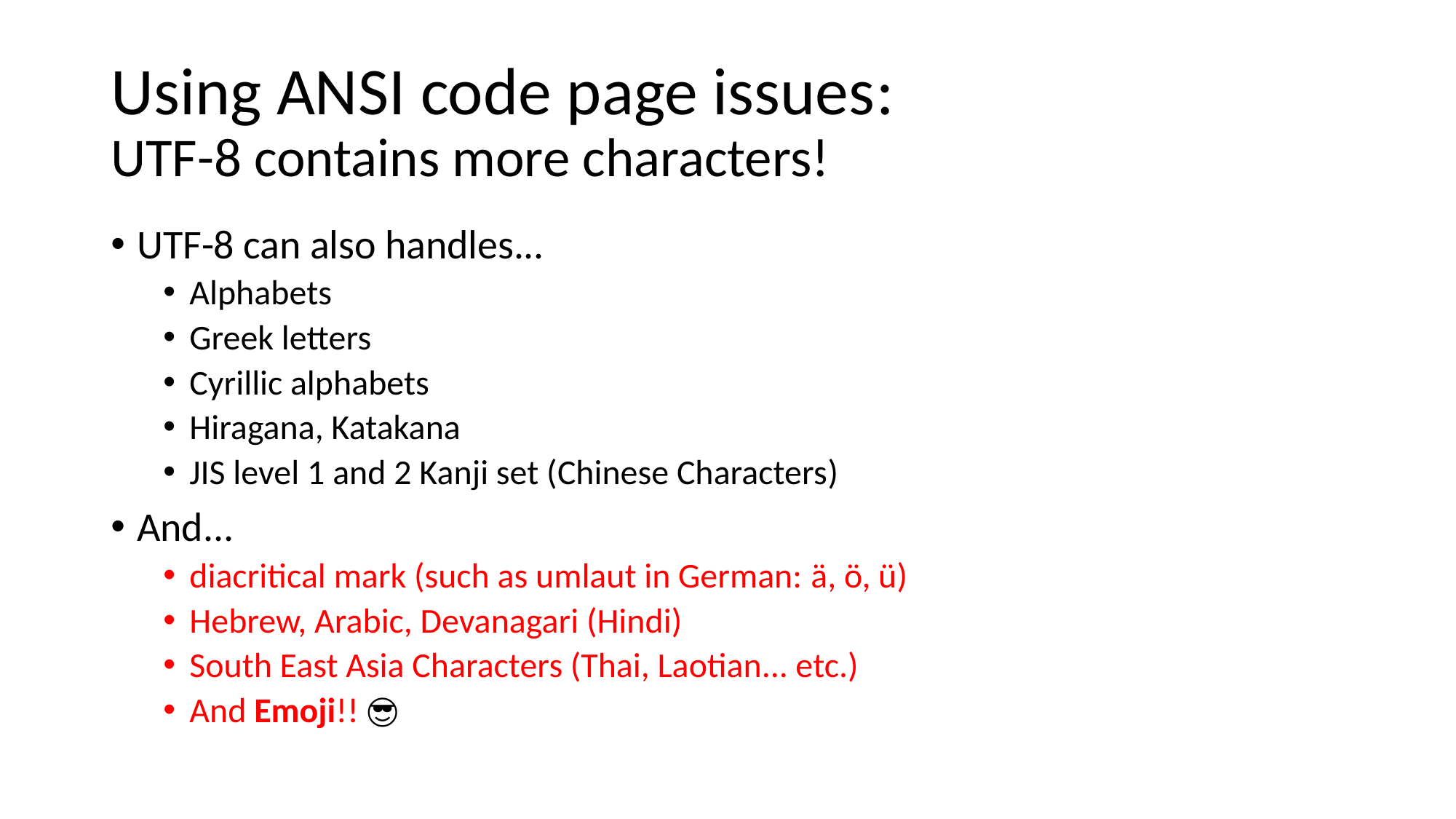

# Using ANSI code page issues: UTF-8 contains more characters!
UTF-8 can also handles...
Alphabets
Greek letters
Cyrillic alphabets
Hiragana, Katakana
JIS level 1 and 2 Kanji set (Chinese Characters)
And...
diacritical mark (such as umlaut in German: ä, ö, ü)
Hebrew, Arabic, Devanagari (Hindi)
South East Asia Characters (Thai, Laotian... etc.)
And Emoji!! 😎